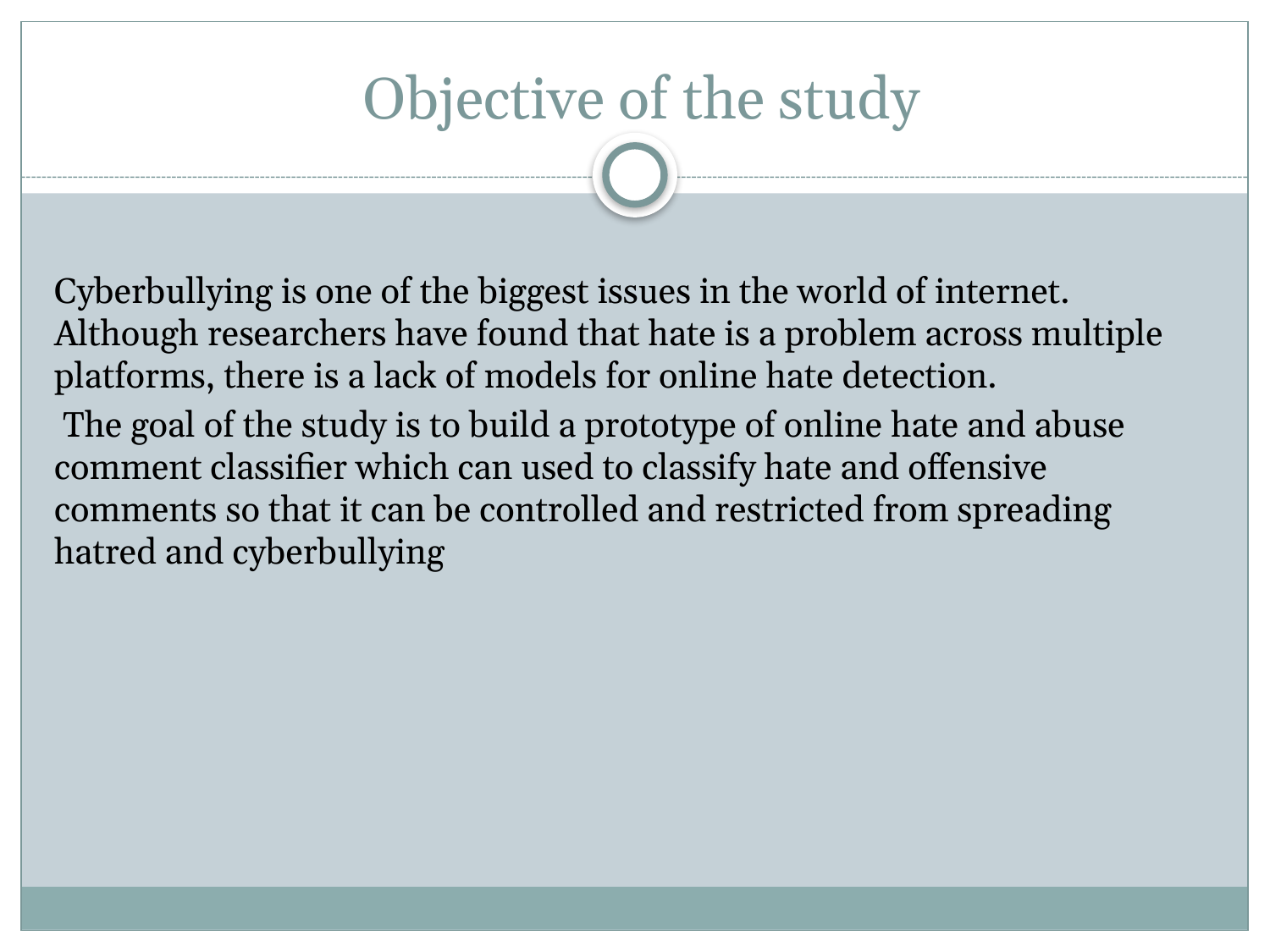

# Objective of the study

Cyberbullying is one of the biggest issues in the world of internet. Although researchers have found that hate is a problem across multiple platforms, there is a lack of models for online hate detection.
 The goal of the study is to build a prototype of online hate and abuse comment classifier which can used to classify hate and offensive comments so that it can be controlled and restricted from spreading hatred and cyberbullying